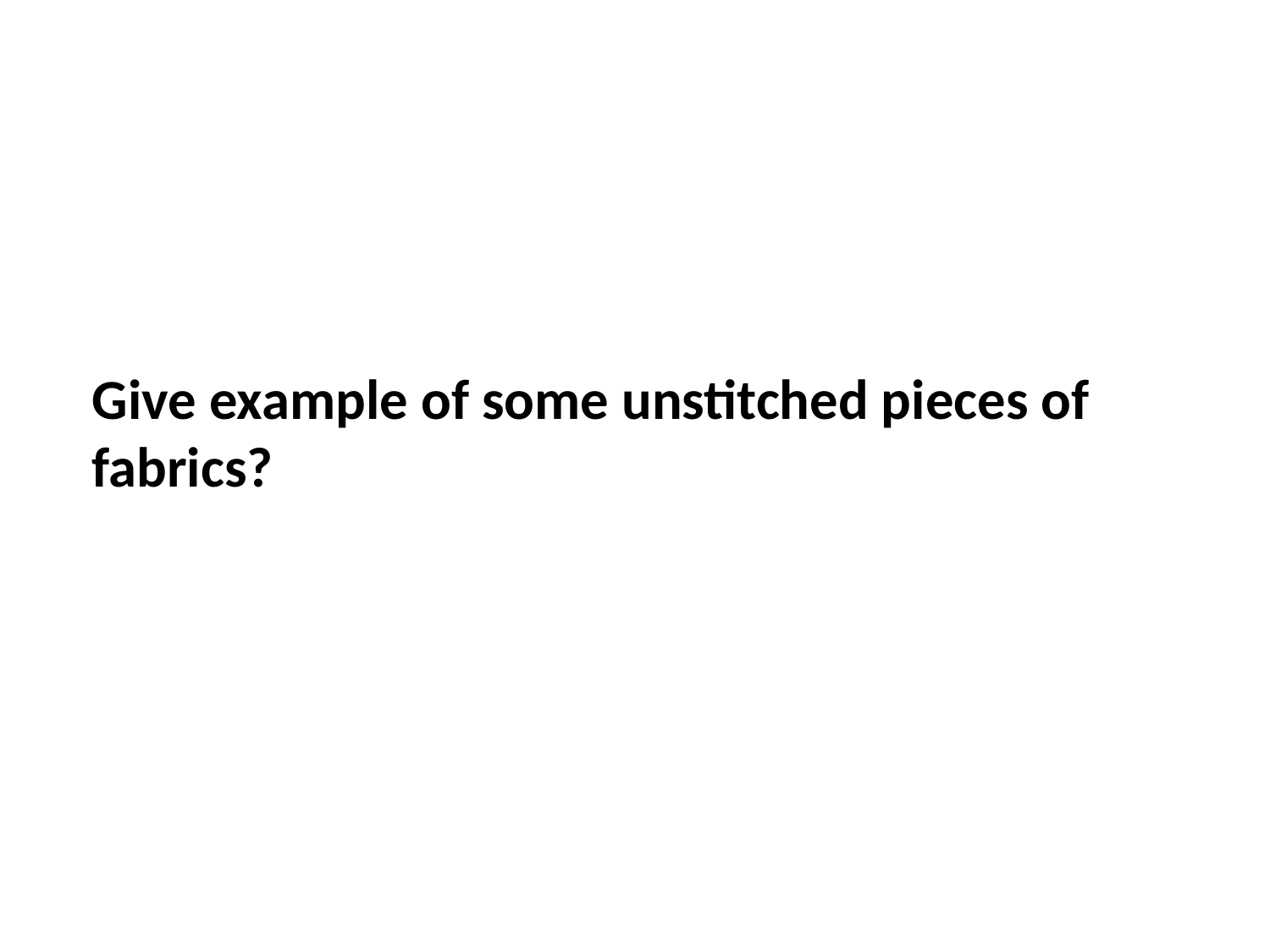

Give example of some unstitched pieces of fabrics?